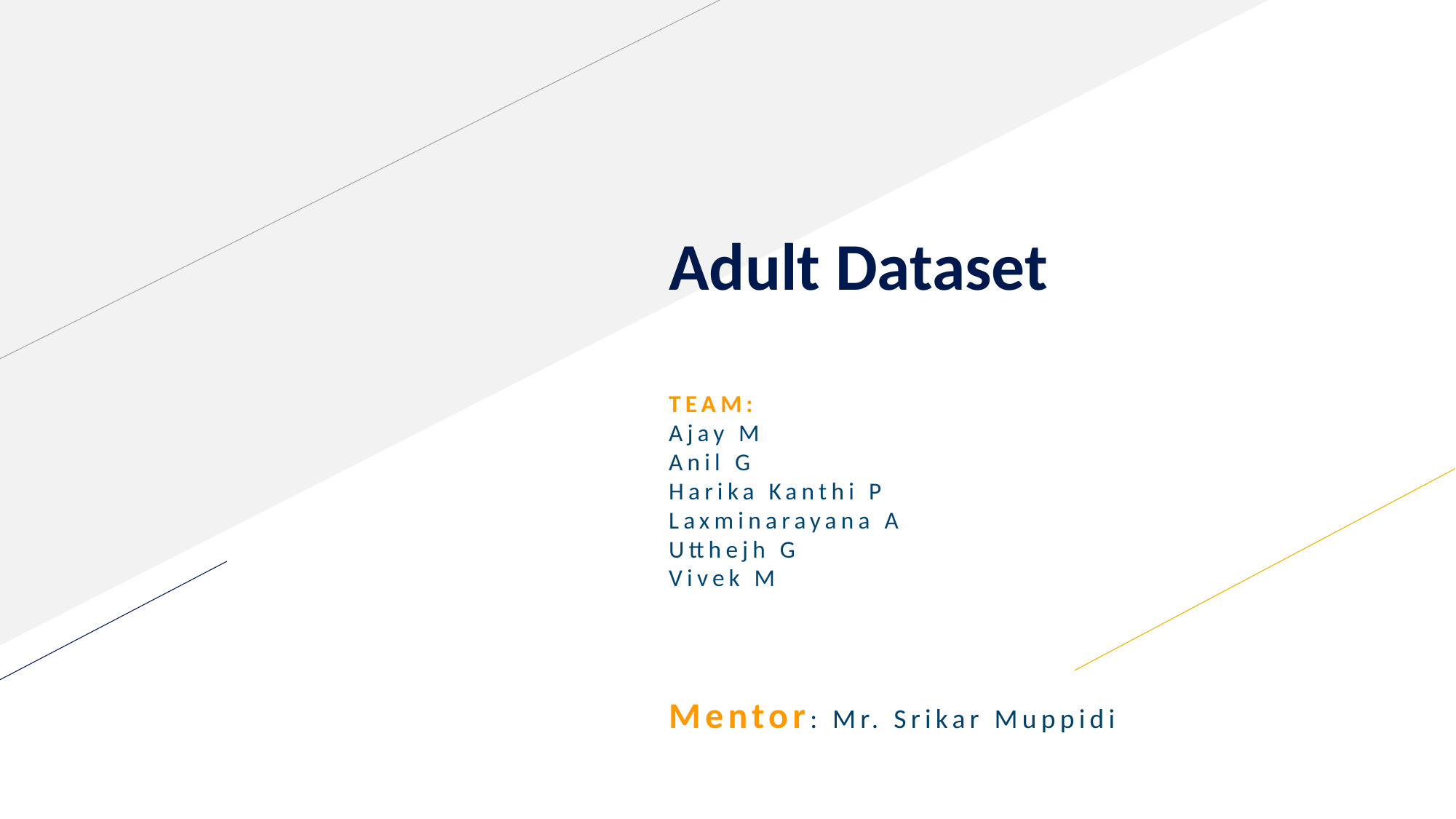

# Adult Dataset
TEAM:
Ajay M
Anil G
Harika Kanthi P
Laxminarayana A
Utthejh G
Vivek M
Mentor: Mr. Srikar Muppidi